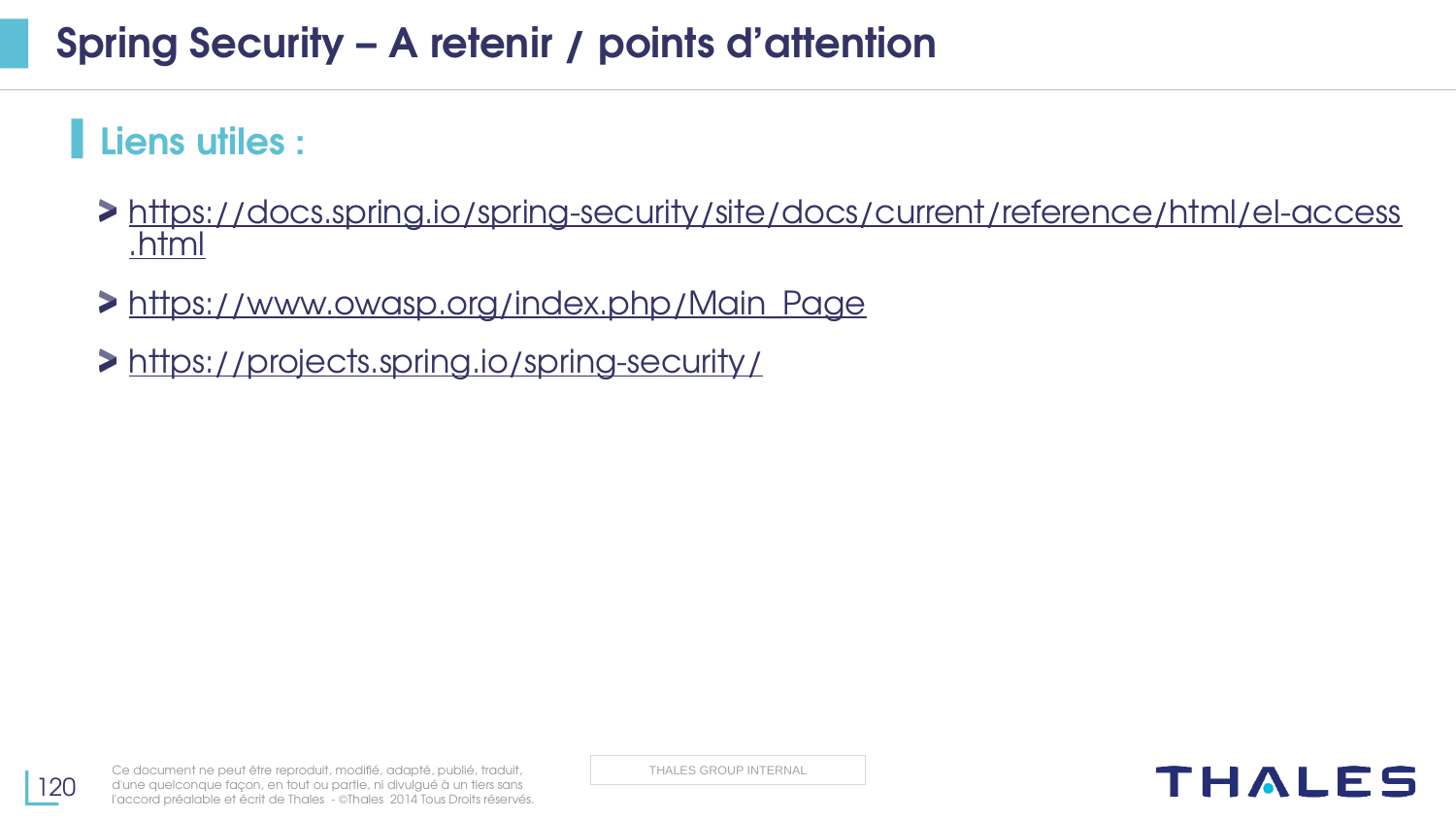

# Spring Security – A retenir / points d’attention
Liens utiles :
https://docs.spring.io/spring-security/site/docs/current/reference/html/el-access.html
https://www.owasp.org/index.php/Main_Page
https://projects.spring.io/spring-security/